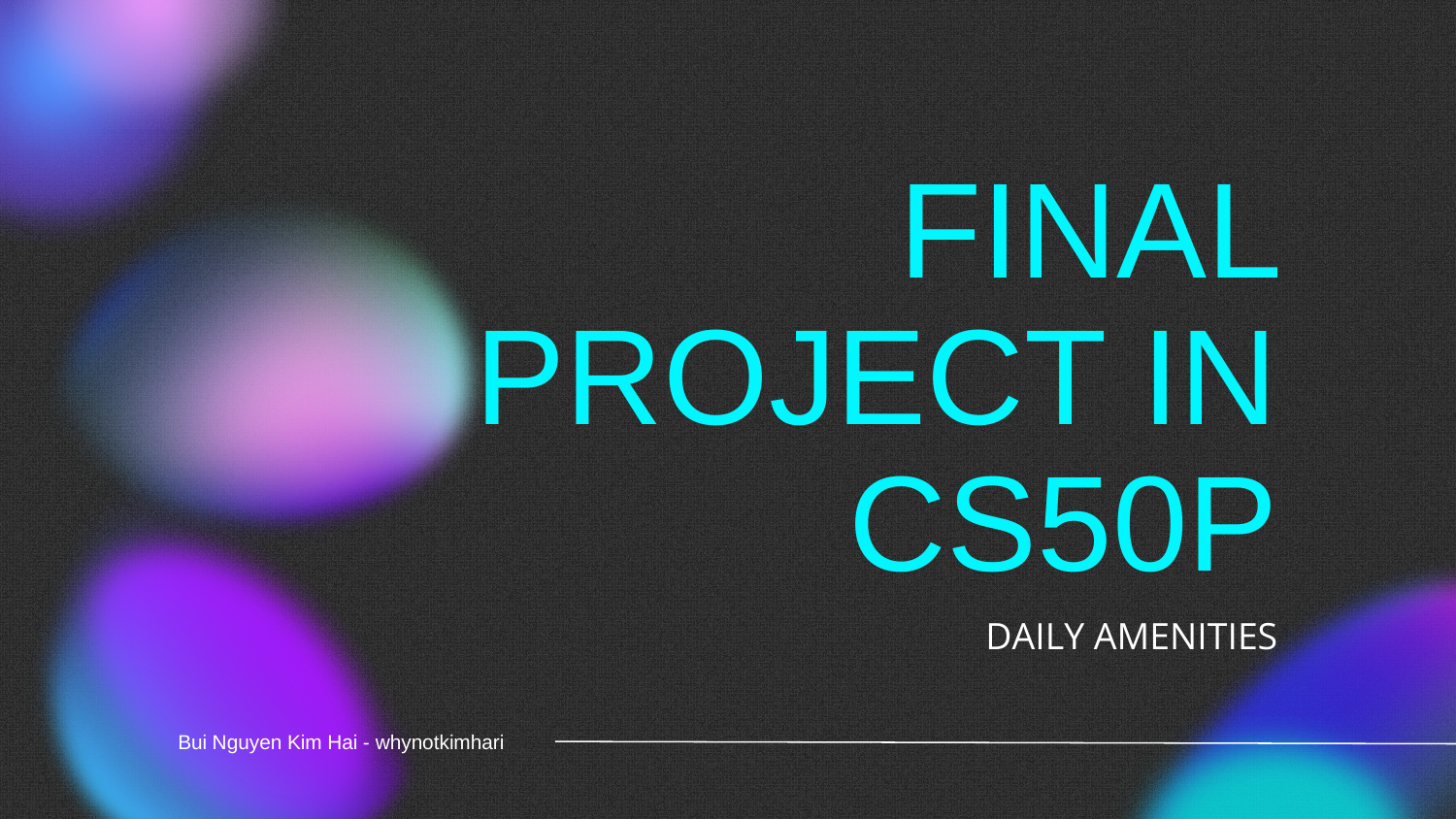

# FINAL PROJECT IN CS50P
DAILY AMENITIES
Bui Nguyen Kim Hai - whynotkimhari